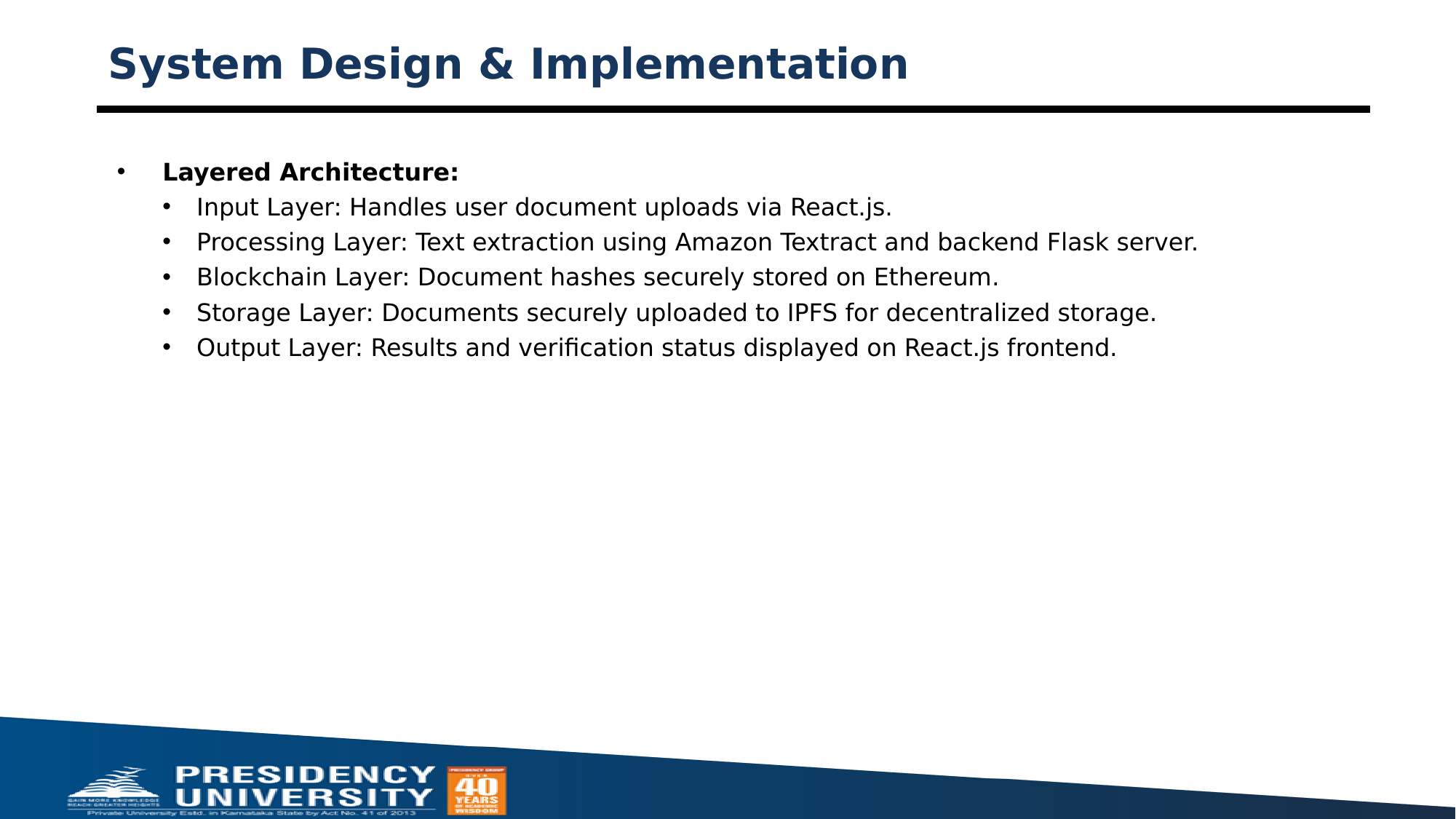

# System Design & Implementation
Layered Architecture:
Input Layer: Handles user document uploads via React.js.
Processing Layer: Text extraction using Amazon Textract and backend Flask server.
Blockchain Layer: Document hashes securely stored on Ethereum.
Storage Layer: Documents securely uploaded to IPFS for decentralized storage.
Output Layer: Results and verification status displayed on React.js frontend.